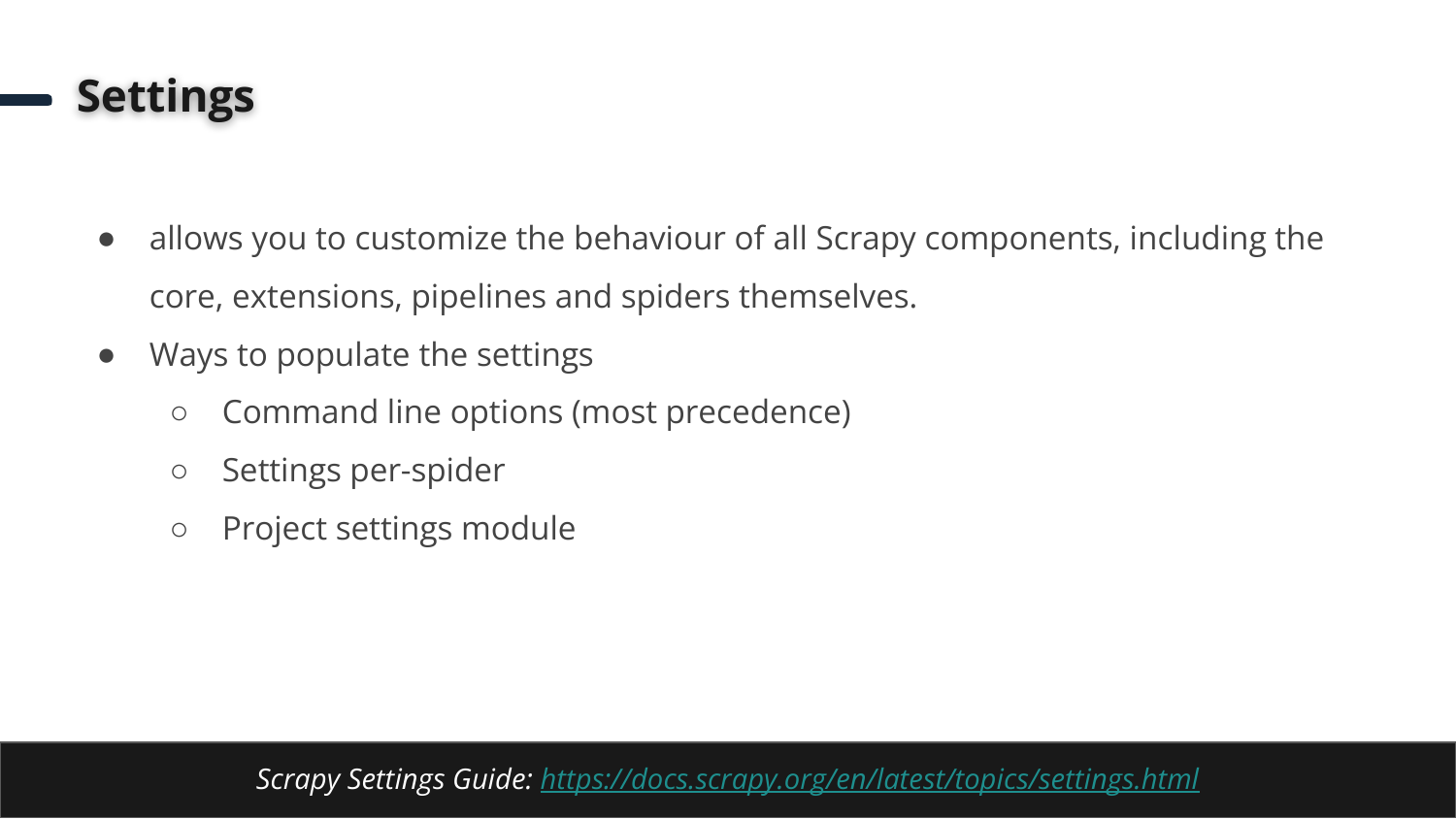

# Settings
allows you to customize the behaviour of all Scrapy components, including the core, extensions, pipelines and spiders themselves.
Ways to populate the settings
Command line options (most precedence)
Settings per-spider
Project settings module
Scrapy Settings Guide: https://docs.scrapy.org/en/latest/topics/settings.html